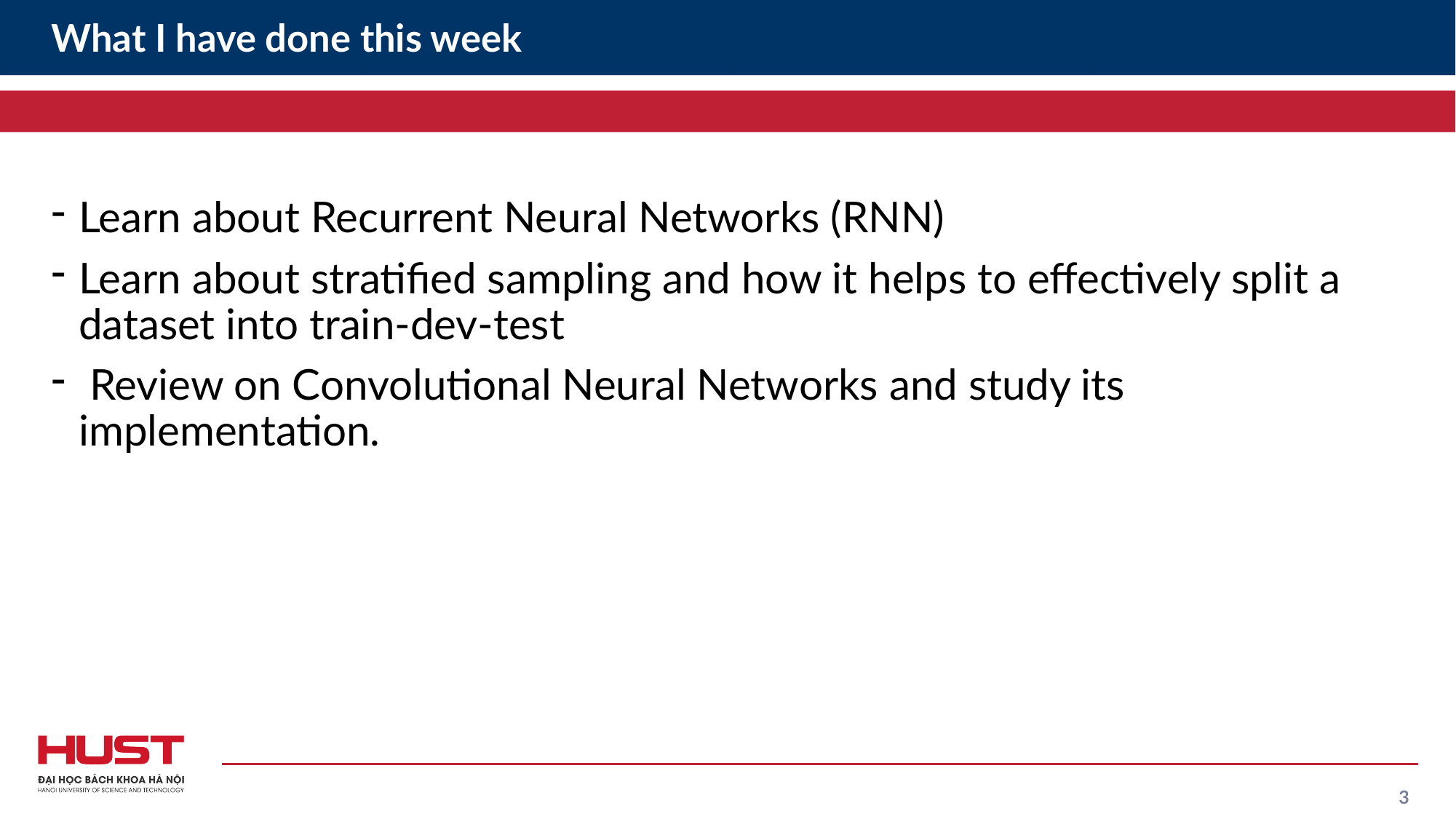

# What I have done this week
Learn about Recurrent Neural Networks (RNN)
Learn about stratified sampling and how it helps to effectively split a dataset into train-dev-test
 Review on Convolutional Neural Networks and study its implementation.

3